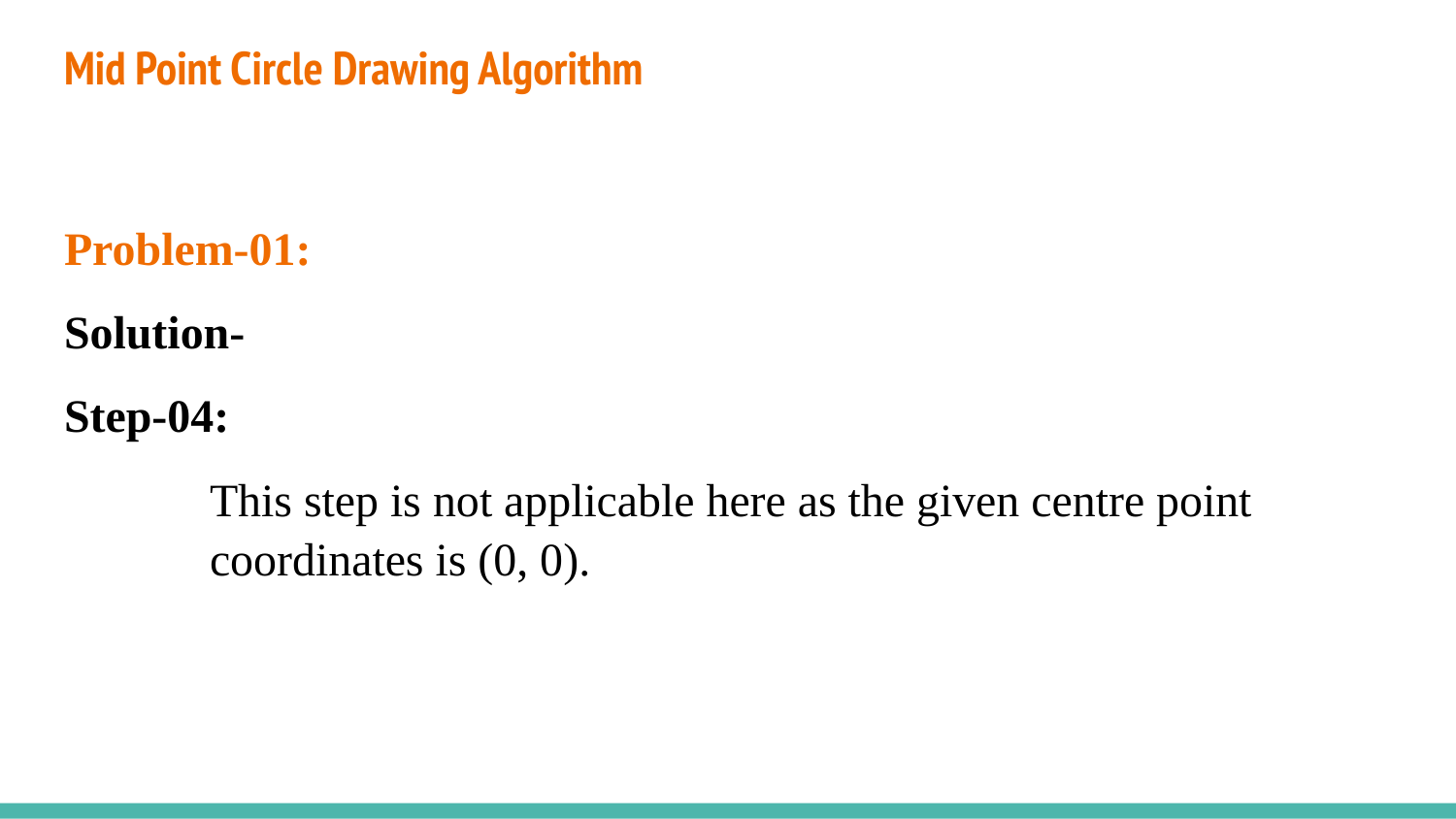

# Mid Point Circle Drawing Algorithm
Problem-01:
Solution-
Step-04:
This step is not applicable here as the given centre point coordinates is (0, 0).

18